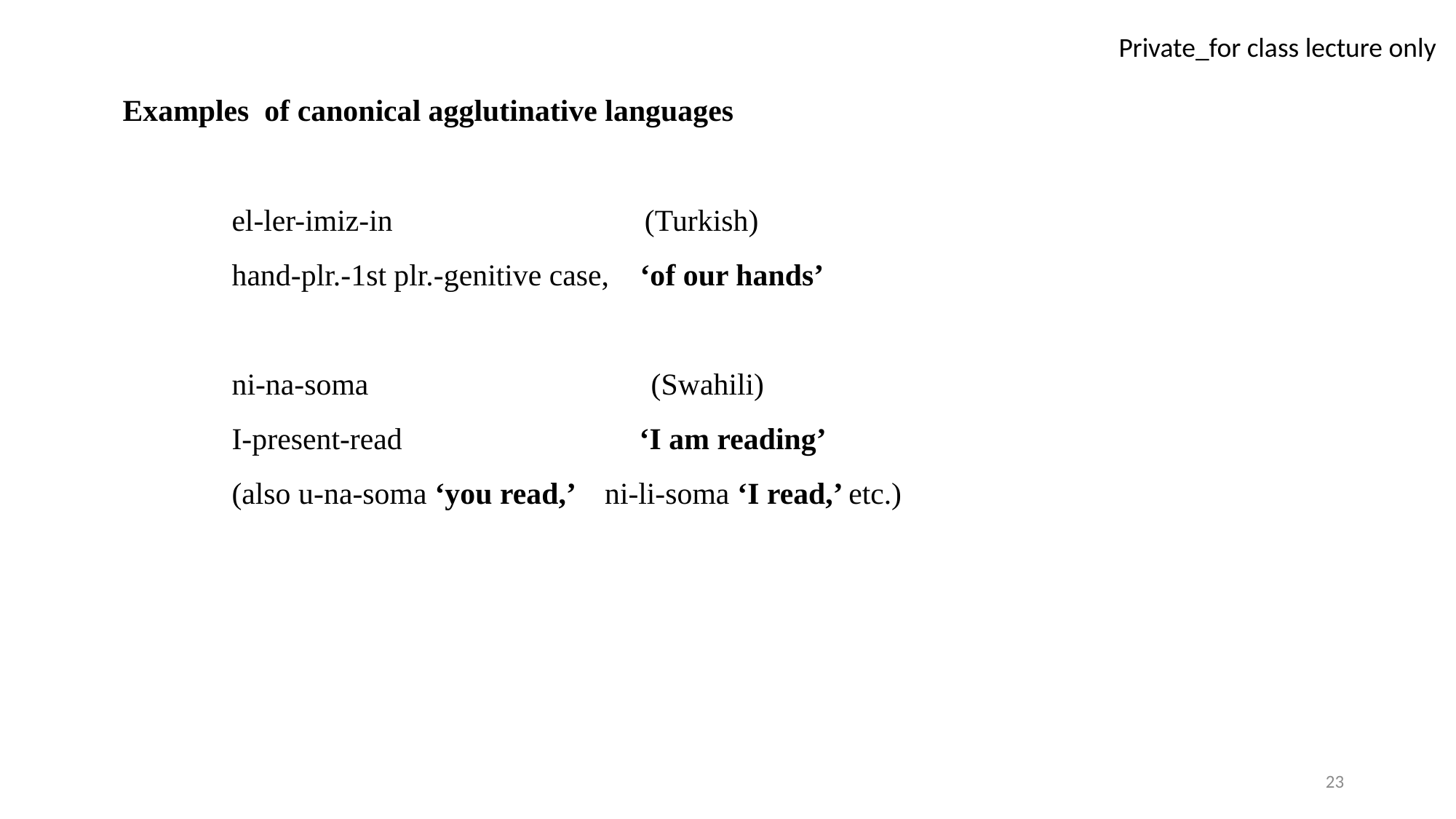

Examples  of canonical agglutinative languages

el-ler-imiz-in                                 (Turkish)
hand-plr.-1st plr.-genitive case,    ‘of our hands’

ni-na-soma                                     (Swahili)
I-present-read                               ‘I am reading’
(also u-na-soma ‘you read,’    ni-li-soma ‘I read,’ etc.)

23